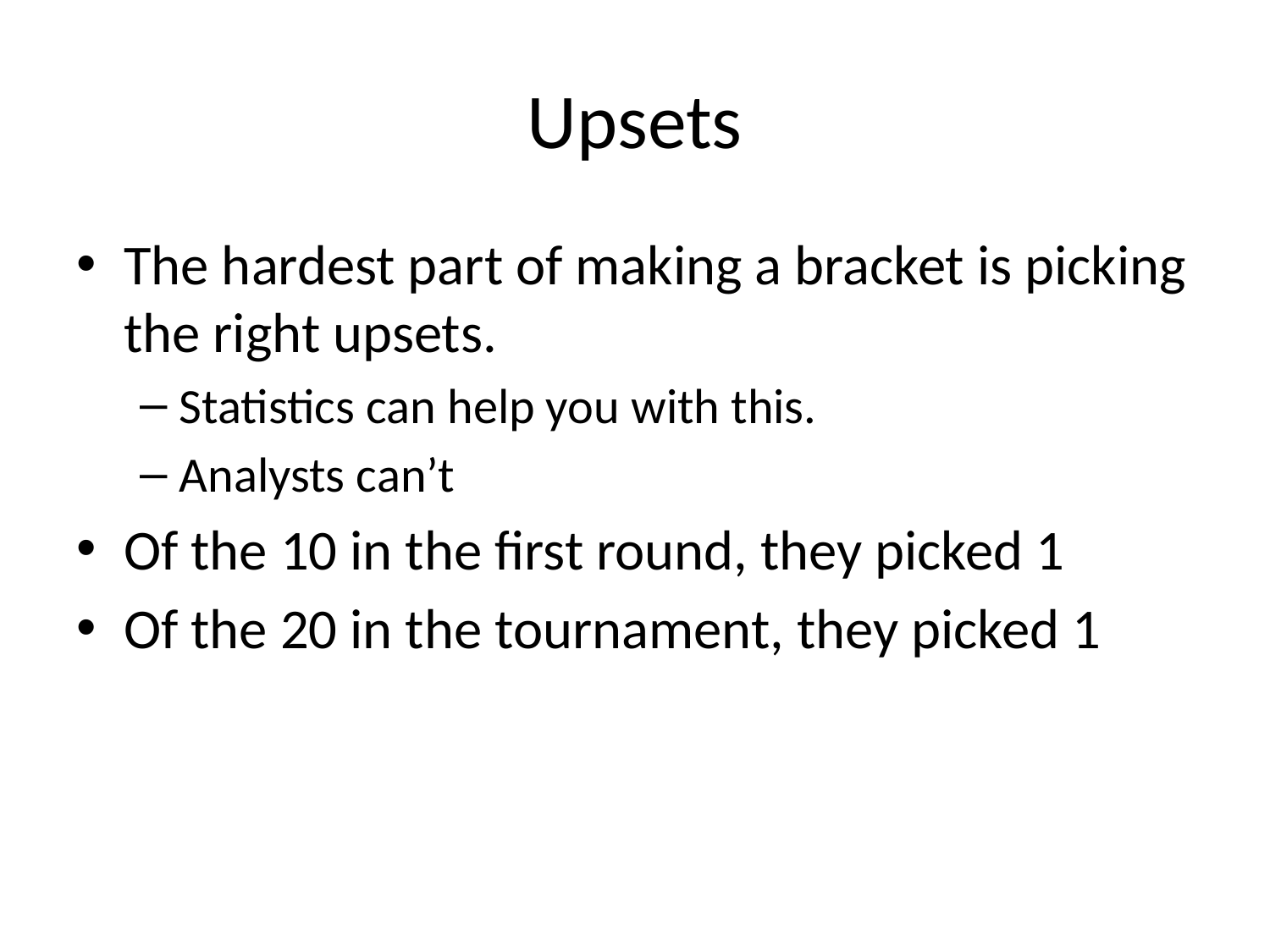

# Upsets
The hardest part of making a bracket is picking the right upsets.
Statistics can help you with this.
Analysts can’t
Of the 10 in the first round, they picked 1
Of the 20 in the tournament, they picked 1